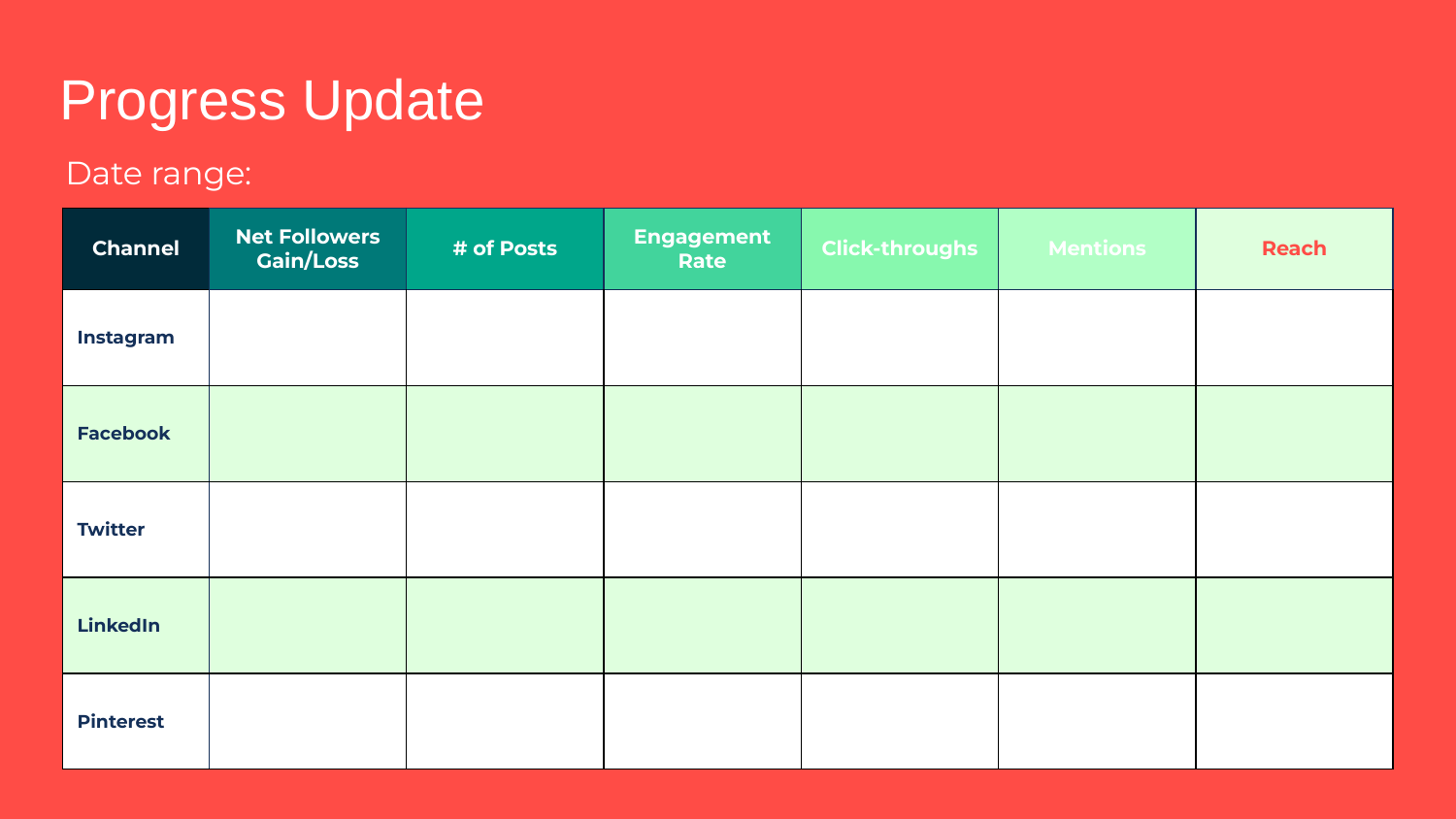

Progress Update
Date range:
| Channel | Net Followers Gain/Loss | # of Posts | Engagement Rate | Click-throughs | Mentions | Reach |
| --- | --- | --- | --- | --- | --- | --- |
| Instagram |  |  |  |  |  |  |
| Facebook |  |  |  |  |  |  |
| Twitter |  |  |  |  |  |  |
| LinkedIn |  |  |  |  |  |  |
| Pinterest |  |  |  |  |  |  |